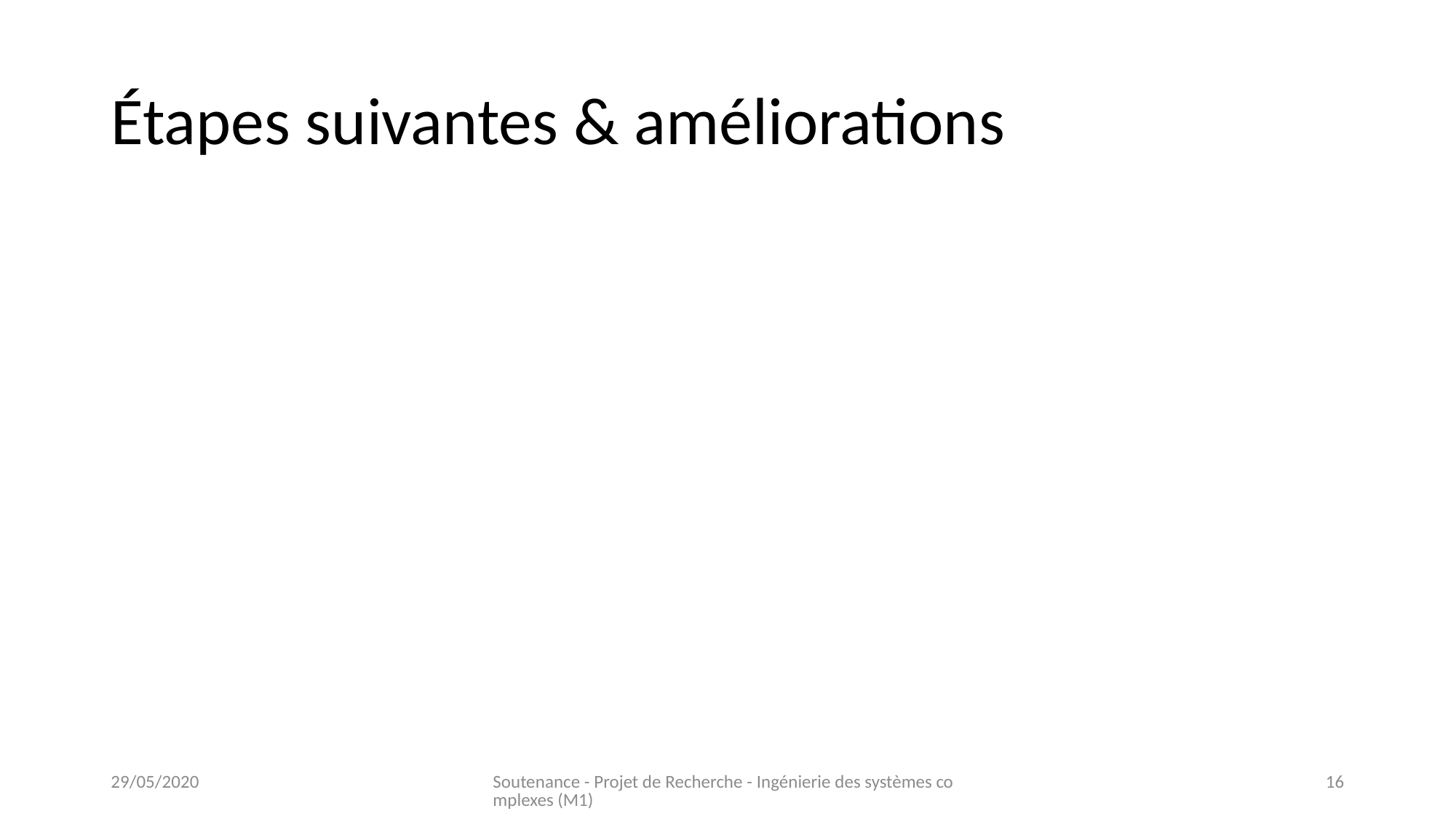

# Étapes suivantes & améliorations

29/05/2020
Soutenance - Projet de Recherche - Ingénierie des systèmes complexes (M1)
16